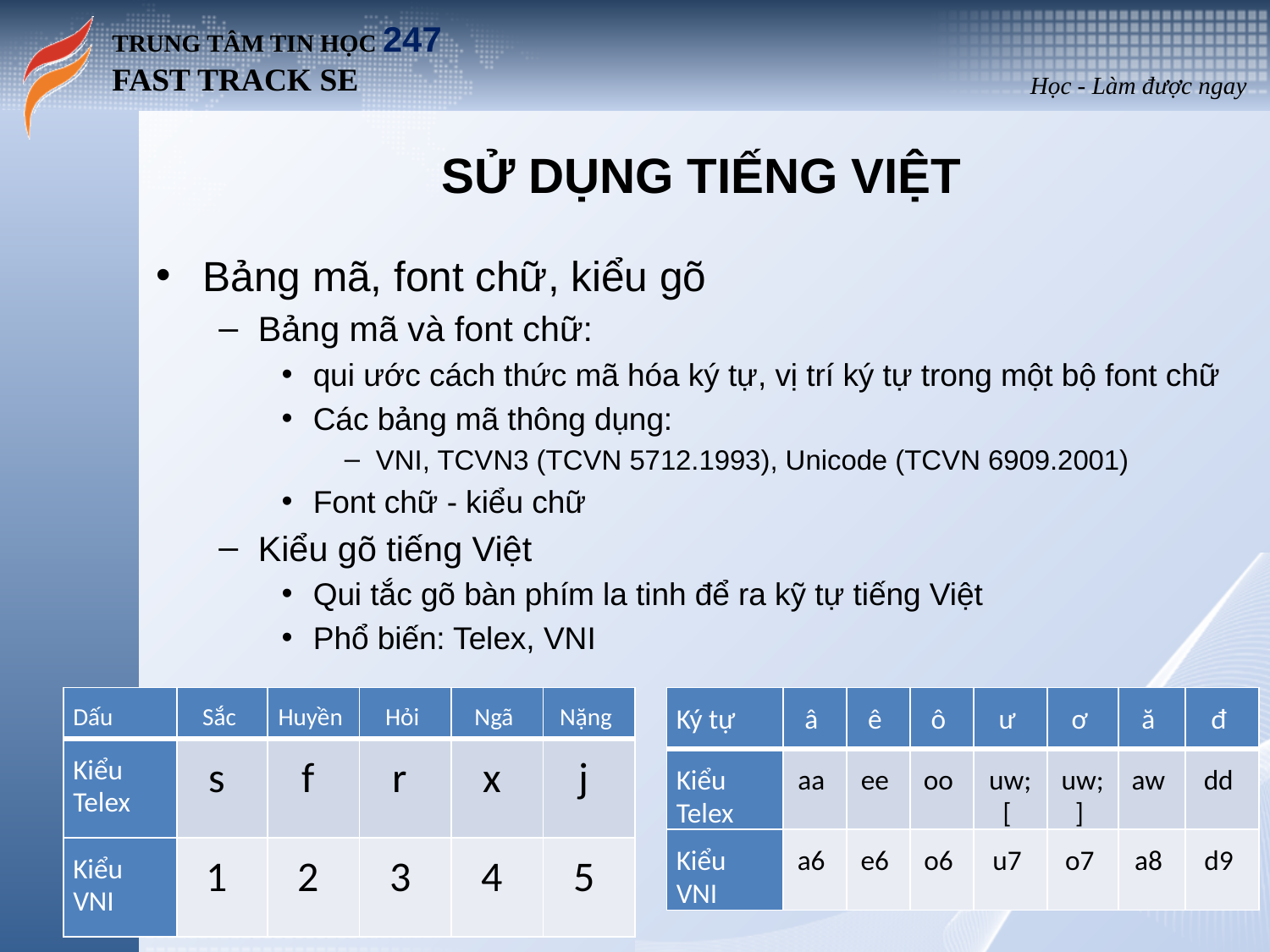

# SỬ DỤNG TIẾNG VIỆT
Bảng mã, font chữ, kiểu gõ
Bảng mã và font chữ:
qui ước cách thức mã hóa ký tự, vị trí ký tự trong một bộ font chữ
Các bảng mã thông dụng:
VNI, TCVN3 (TCVN 5712.1993), Unicode (TCVN 6909.2001)
Font chữ - kiểu chữ
Kiểu gõ tiếng Việt
Qui tắc gõ bàn phím la tinh để ra kỹ tự tiếng Việt
Phổ biến: Telex, VNI
| Dấu | Sắc | Huyền | Hỏi | Ngã | Nặng |
| --- | --- | --- | --- | --- | --- |
| Kiểu Telex | s | f | r | x | j |
| Kiểu VNI | 1 | 2 | 3 | 4 | 5 |
| Ký tự | â | ê | ô | ư | ơ | ă | đ |
| --- | --- | --- | --- | --- | --- | --- | --- |
| Kiểu Telex | aa | ee | oo | uw; [ | uw; ] | aw | dd |
| Kiểu VNI | a6 | e6 | o6 | u7 | o7 | a8 | d9 |